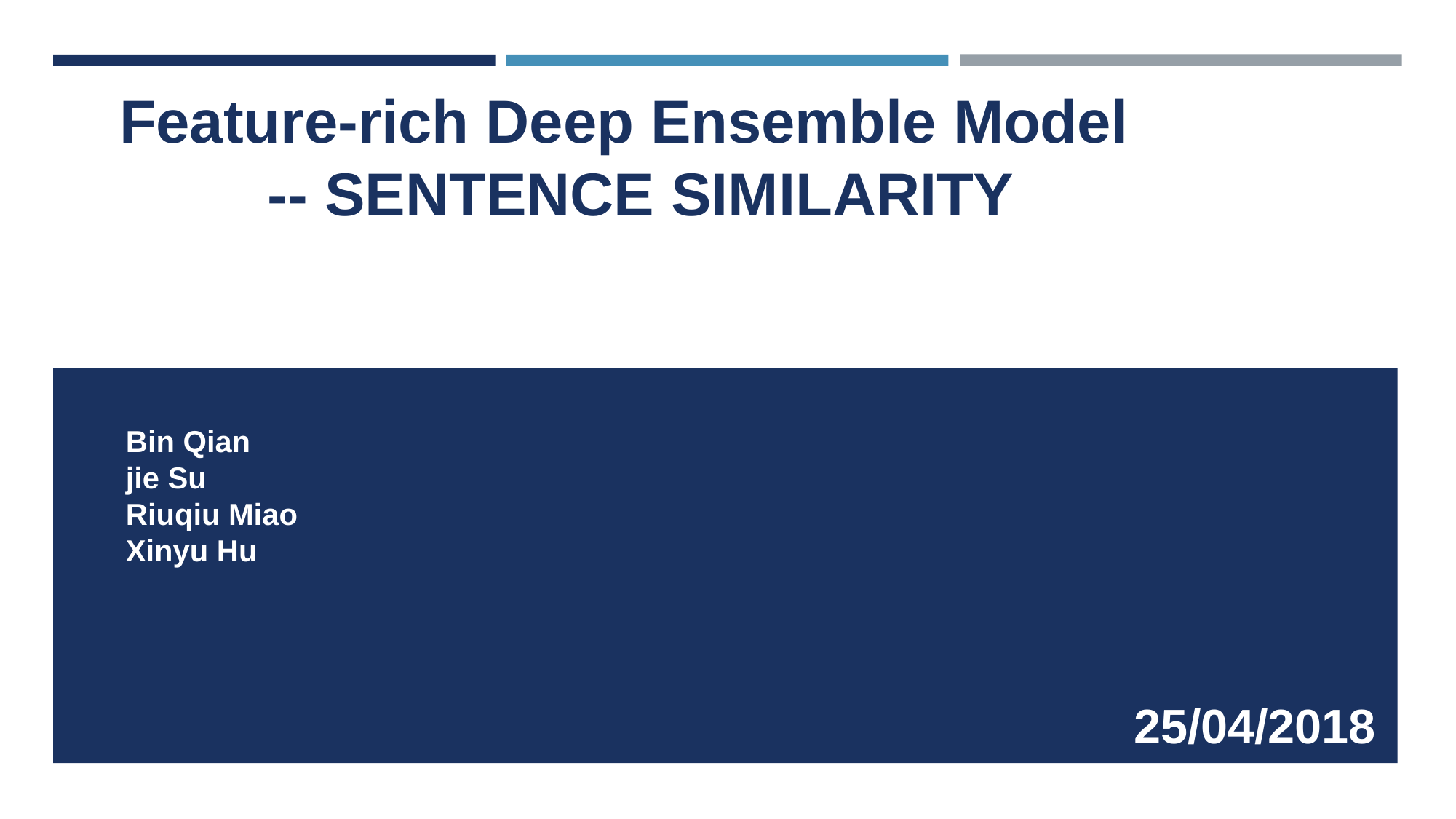

# Feature-rich Deep Ensemble Model -- SENTENCE SIMILARITY
Bin Qian
jie Su
Riuqiu Miao
Xinyu Hu
25/04/2018